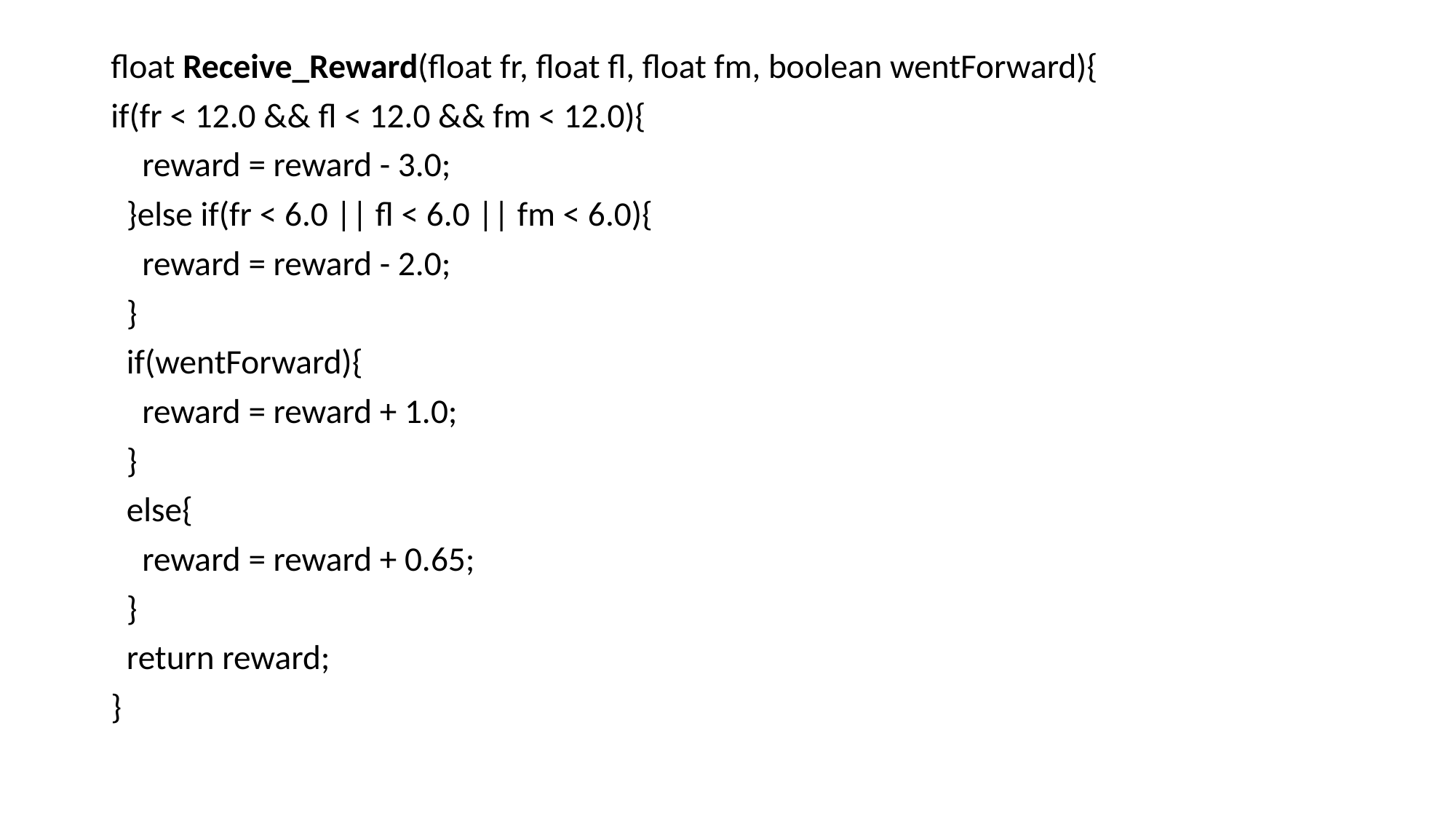

float Receive_Reward(float fr, float fl, float fm, boolean wentForward){
if(fr < 12.0 && fl < 12.0 && fm < 12.0){
    reward = reward - 3.0;
  }else if(fr < 6.0 || fl < 6.0 || fm < 6.0){
    reward = reward - 2.0;
  }
  if(wentForward){
    reward = reward + 1.0;
  }
  else{
    reward = reward + 0.65;
  }
  return reward;
}